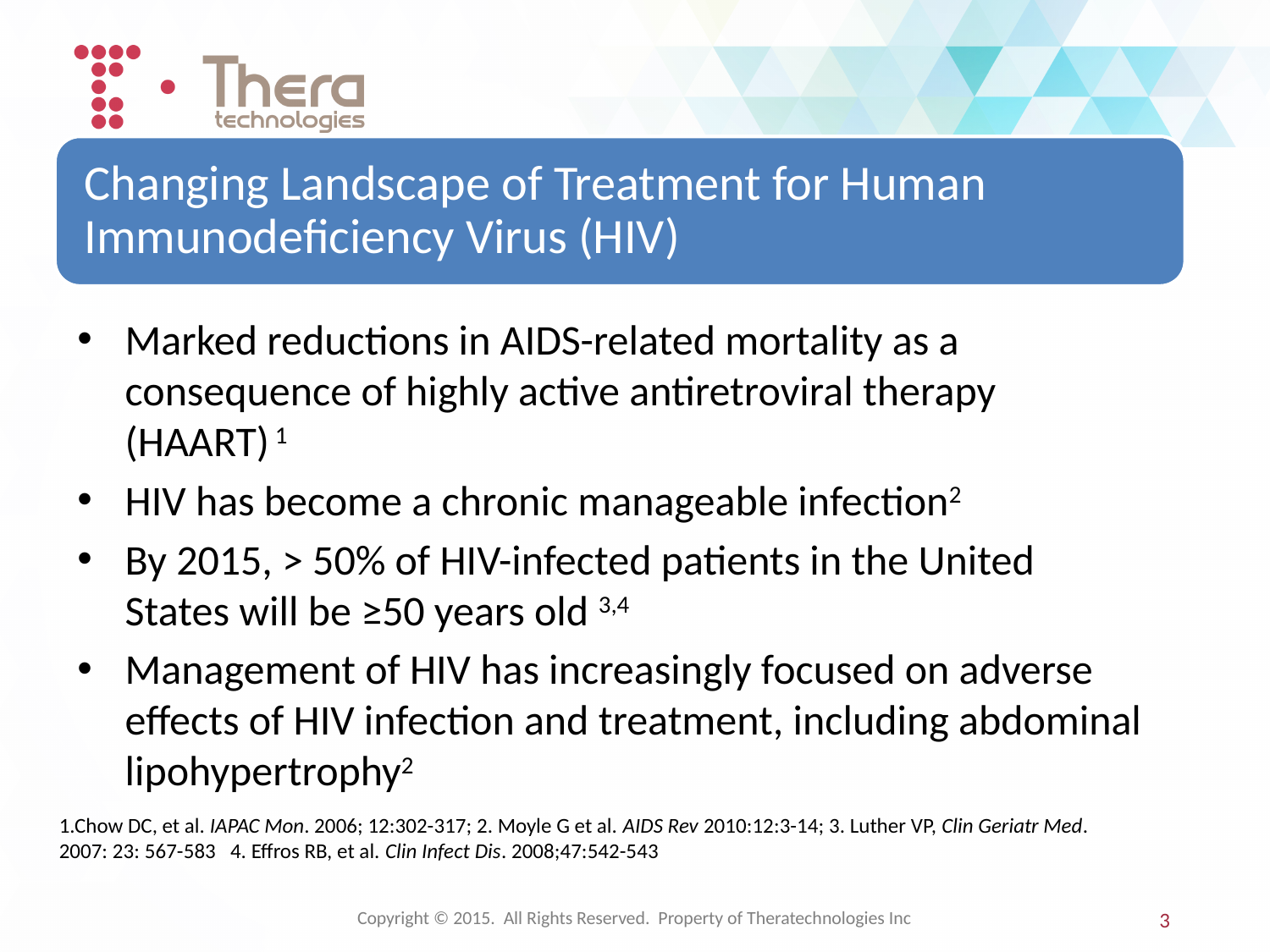

Changing Landscape of Treatment for Human Immunodeficiency Virus (HIV)
Marked reductions in AIDS-related mortality as a consequence of highly active antiretroviral therapy (HAART) 1
HIV has become a chronic manageable infection2
By 2015, > 50% of HIV-infected patients in the United States will be ≥50 years old 3,4
Management of HIV has increasingly focused on adverse effects of HIV infection and treatment, including abdominal lipohypertrophy2

1.Chow DC, et al. IAPAC Mon. 2006; 12:302-317; 2. Moyle G et al. AIDS Rev 2010:12:3-14; 3. Luther VP, Clin Geriatr Med. 2007: 23: 567-583   4. Effros RB, et al. Clin Infect Dis. 2008;47:542-543
Copyright © 2015.  All Rights Reserved.  Property of Theratechnologies Inc
3